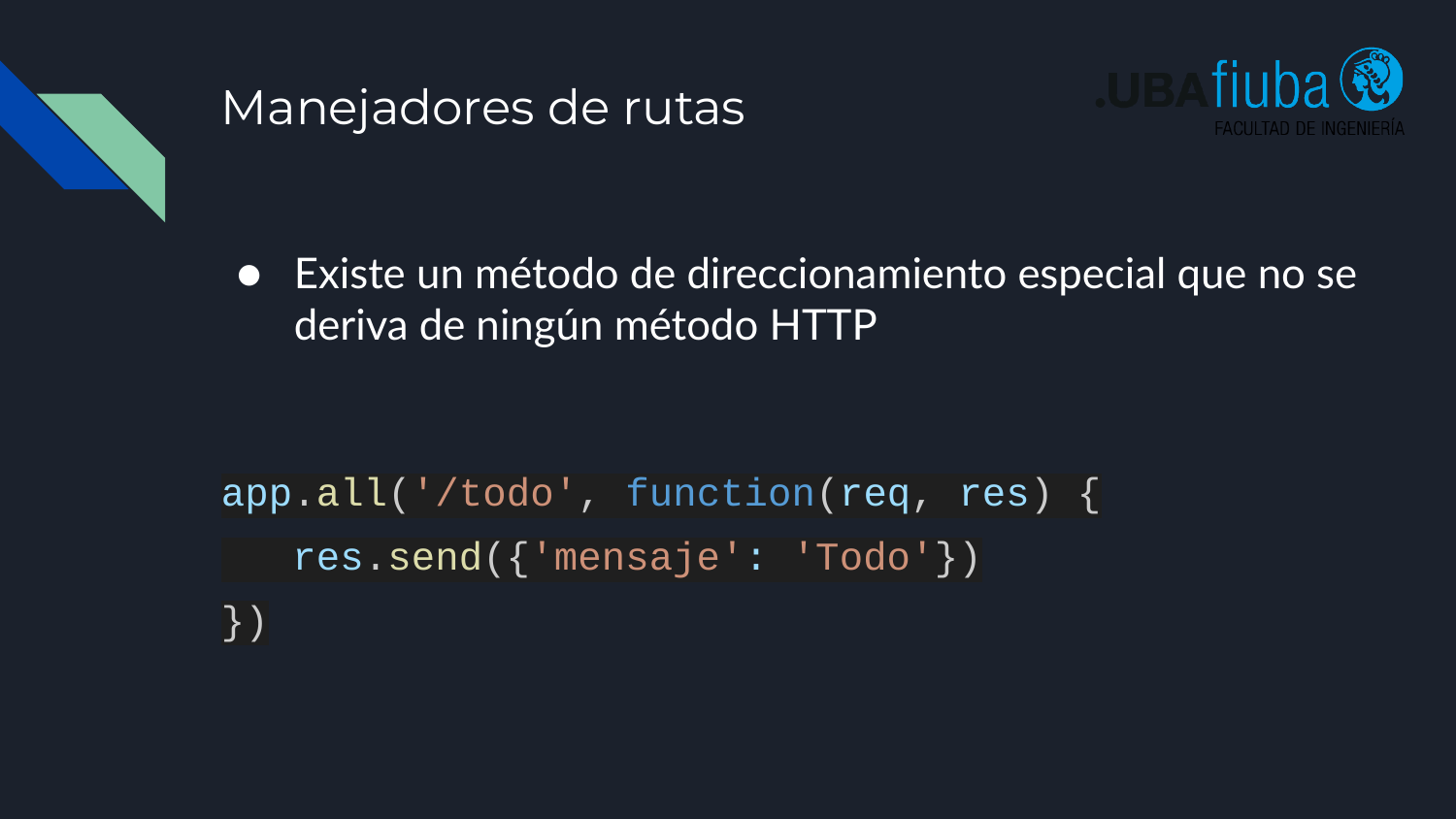

# Manejadores de rutas
Existe un método de direccionamiento especial que no se deriva de ningún método HTTP

app.all('/todo', function(req, res) {
   res.send({'mensaje': 'Todo'})
})